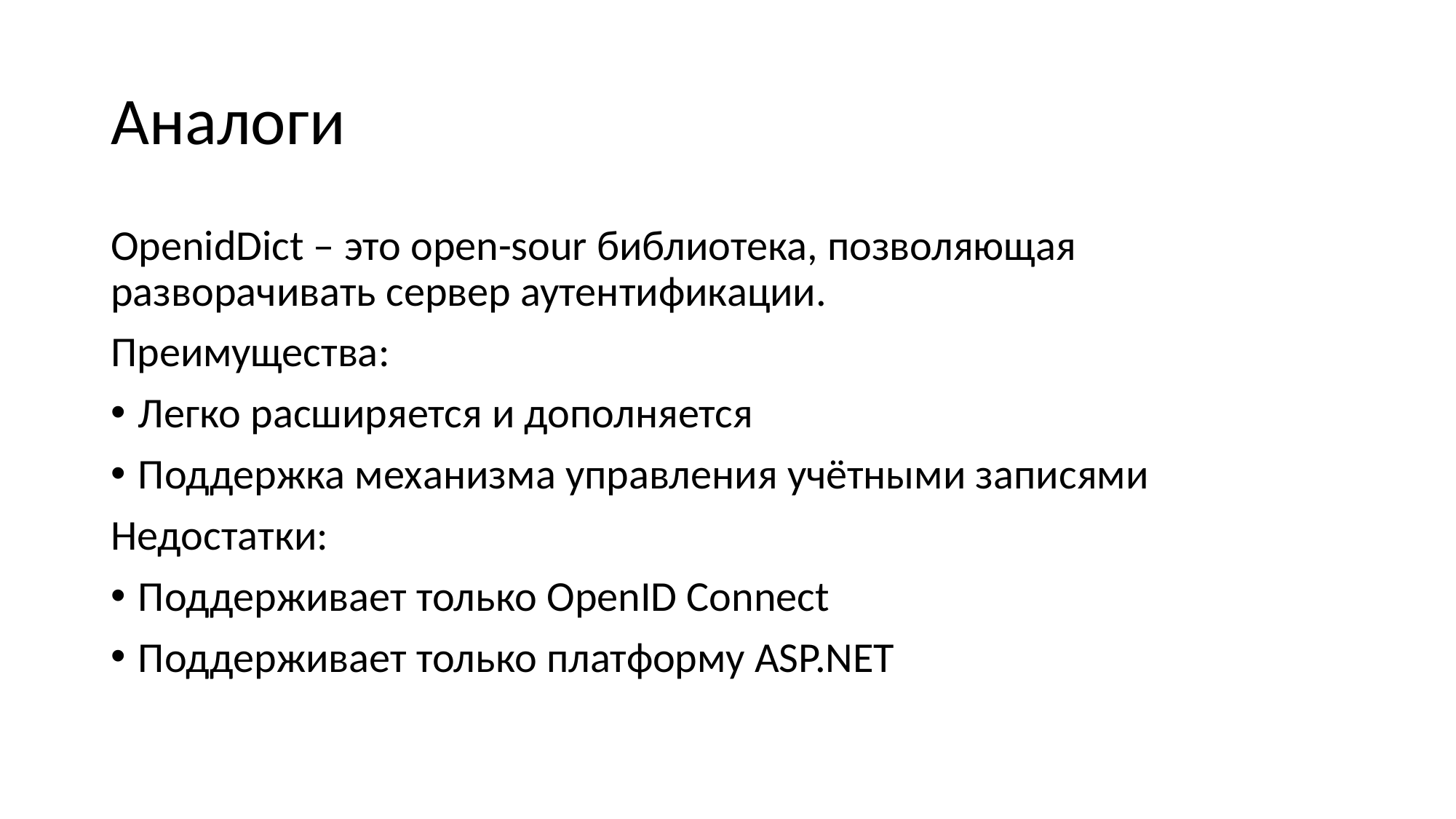

# Аналоги
OpenidDict – это open-sour библиотека, позволяющая разворачивать сервер аутентификации.
Преимущества:
Легко расширяется и дополняется
Поддержка механизма управления учётными записями
Недостатки:
Поддерживает только OpenID Connect
Поддерживает только платформу ASP.NET